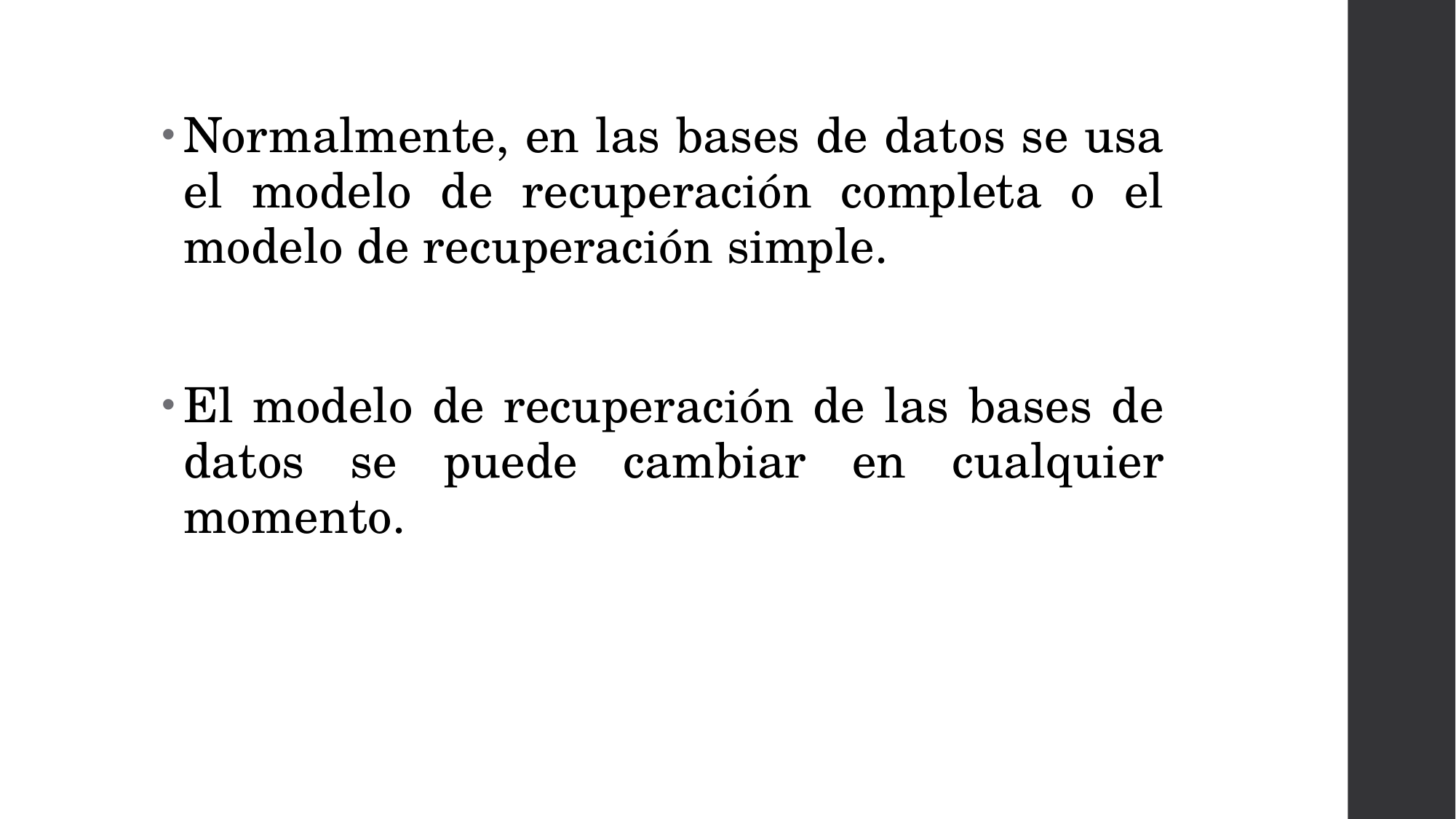

Normalmente, en las bases de datos se usa el modelo de recuperación completa o el modelo de recuperación simple.

El modelo de recuperación de las bases de datos se puede cambiar en cualquier momento.